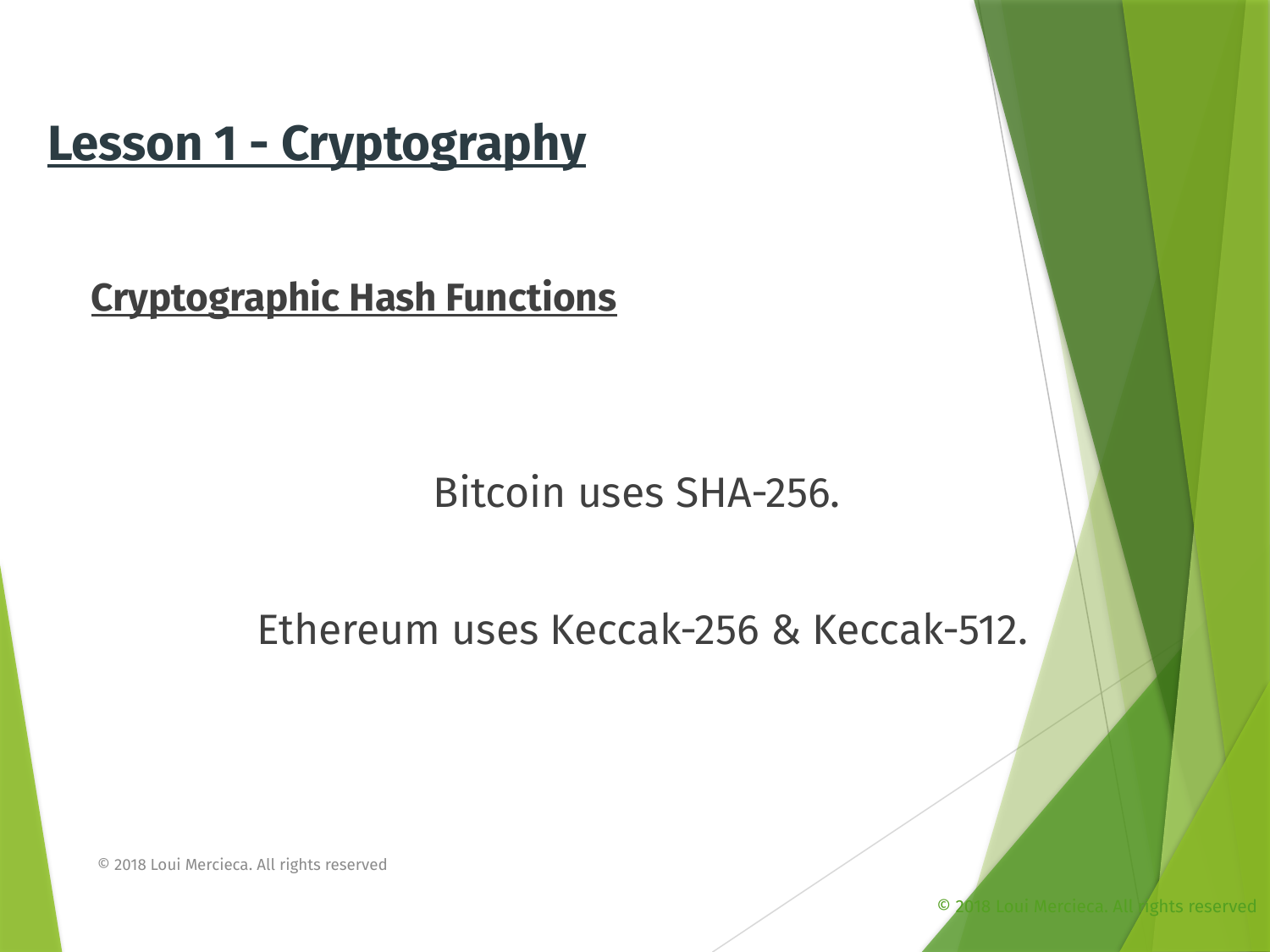

Lesson 1 - Cryptography
Cryptographic Hash Functions

Bitcoin uses SHA-256.

Ethereum uses Keccak-256 & Keccak-512.

© 2018 Loui Mercieca. All rights reserved
© 2018 Loui Mercieca. All rights reserved